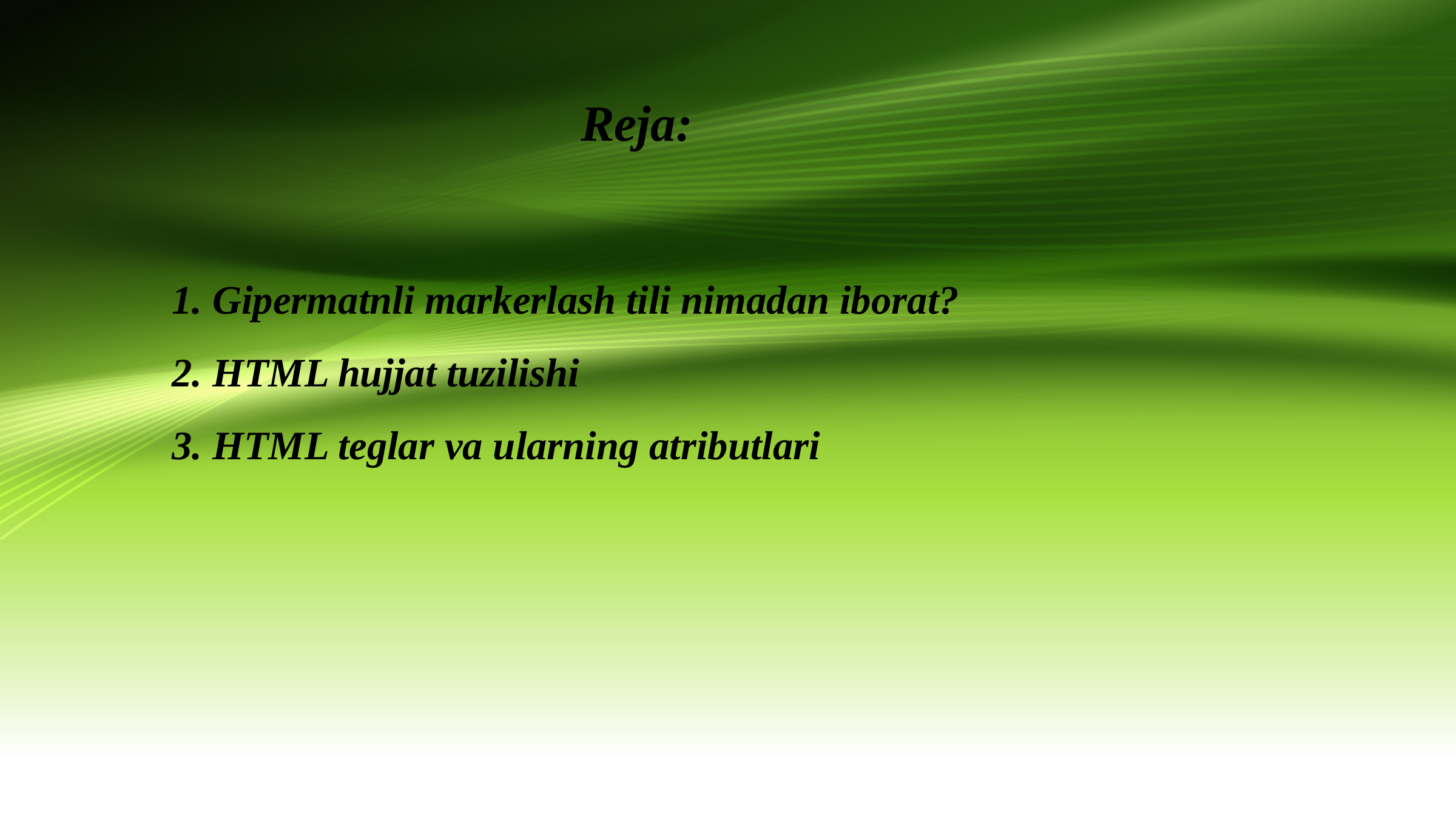

Reja:
1. Gipermatnli markerlash tili nimadan iborat?
2. HTML hujjat tuzilishi
3. HTML teglar va ularning atributlari